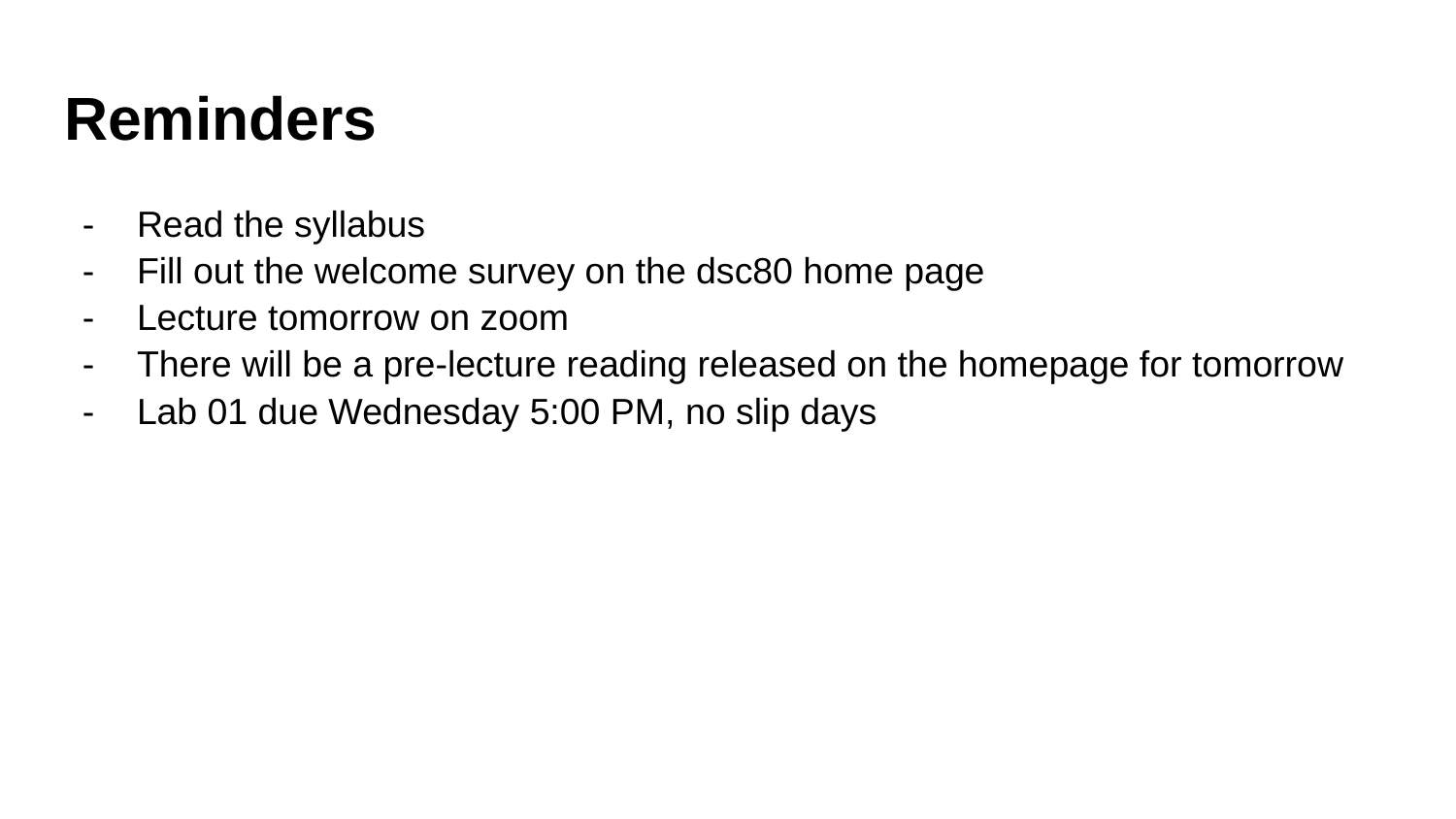

# Reminders
Read the syllabus
Fill out the welcome survey on the dsc80 home page
Lecture tomorrow on zoom
There will be a pre-lecture reading released on the homepage for tomorrow
Lab 01 due Wednesday 5:00 PM, no slip days